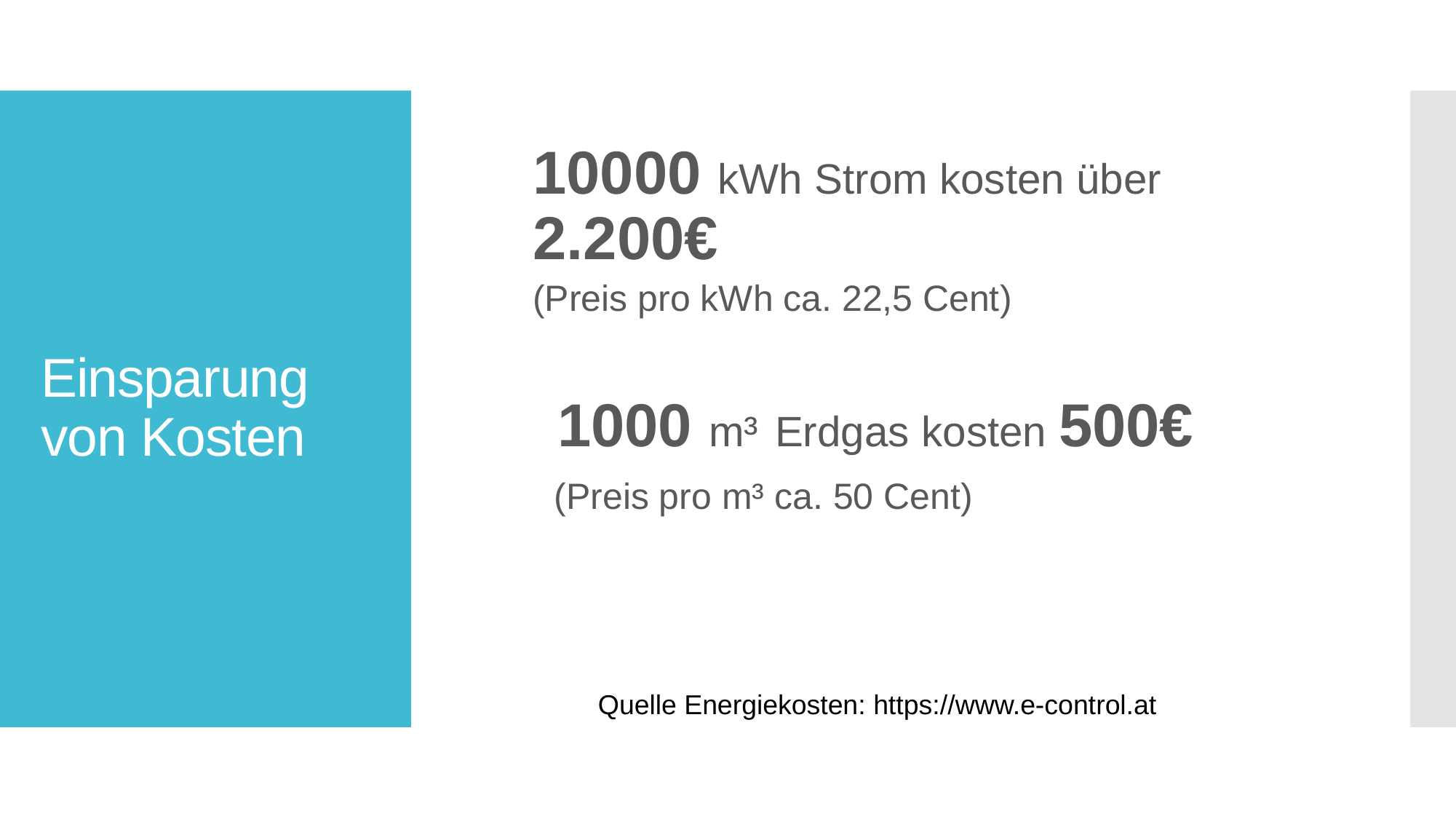

# Einsparung von Kosten
10000 kWh Strom kosten über 2.200€
(Preis pro kWh ca. 22,5 Cent)

     1000 m³ Erdgas kosten 500€
        (Preis pro m³ ca. 50 Cent)

Quelle Energiekosten: https://www.e-control.at